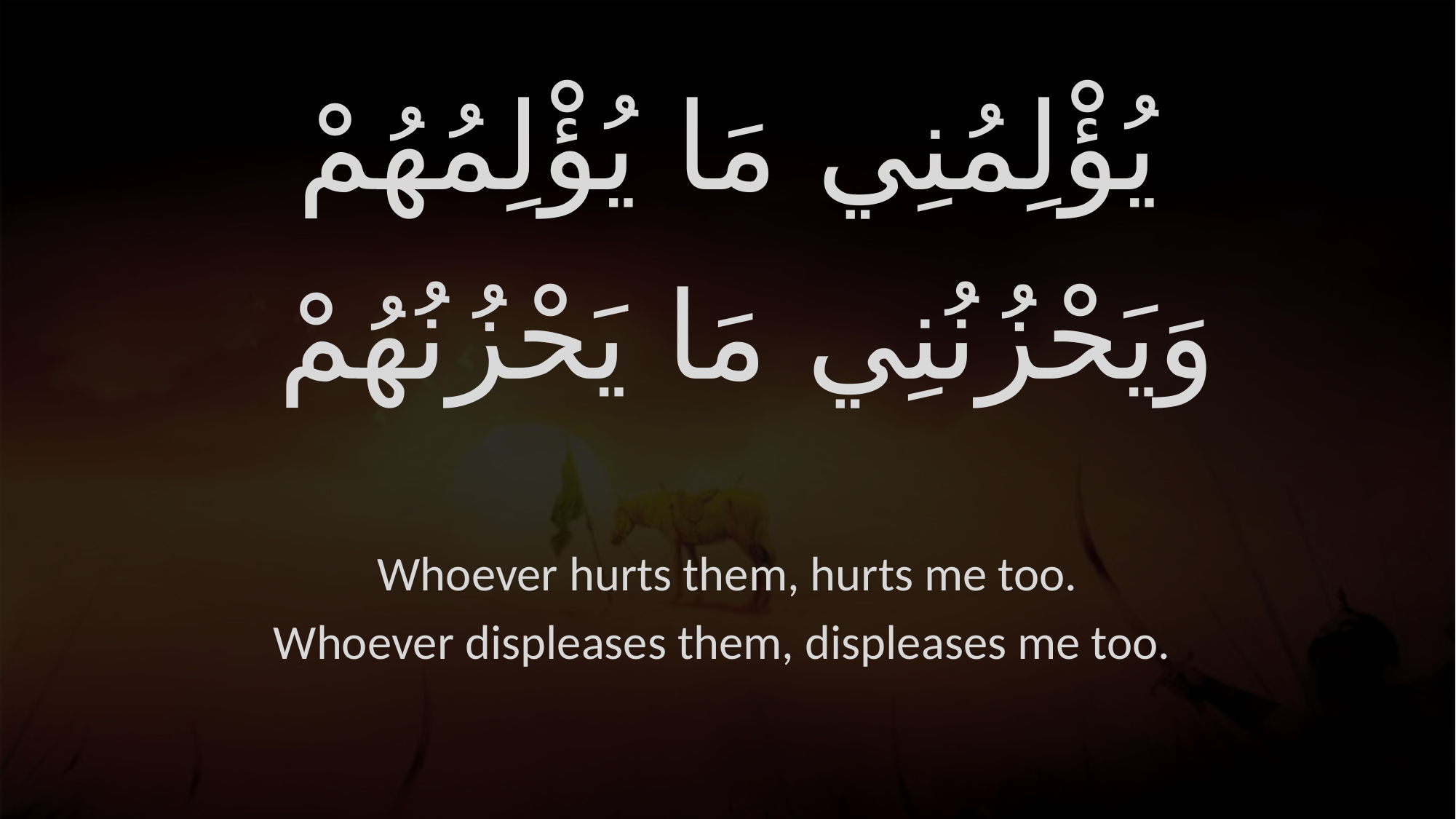

# يُؤْلِمُنِي مَا يُؤْلِمُهُمْ وَيَحْزُنُنِي مَا يَحْزُنُهُمْ
Whoever hurts them, hurts me too.
Whoever displeases them, displeases me too.